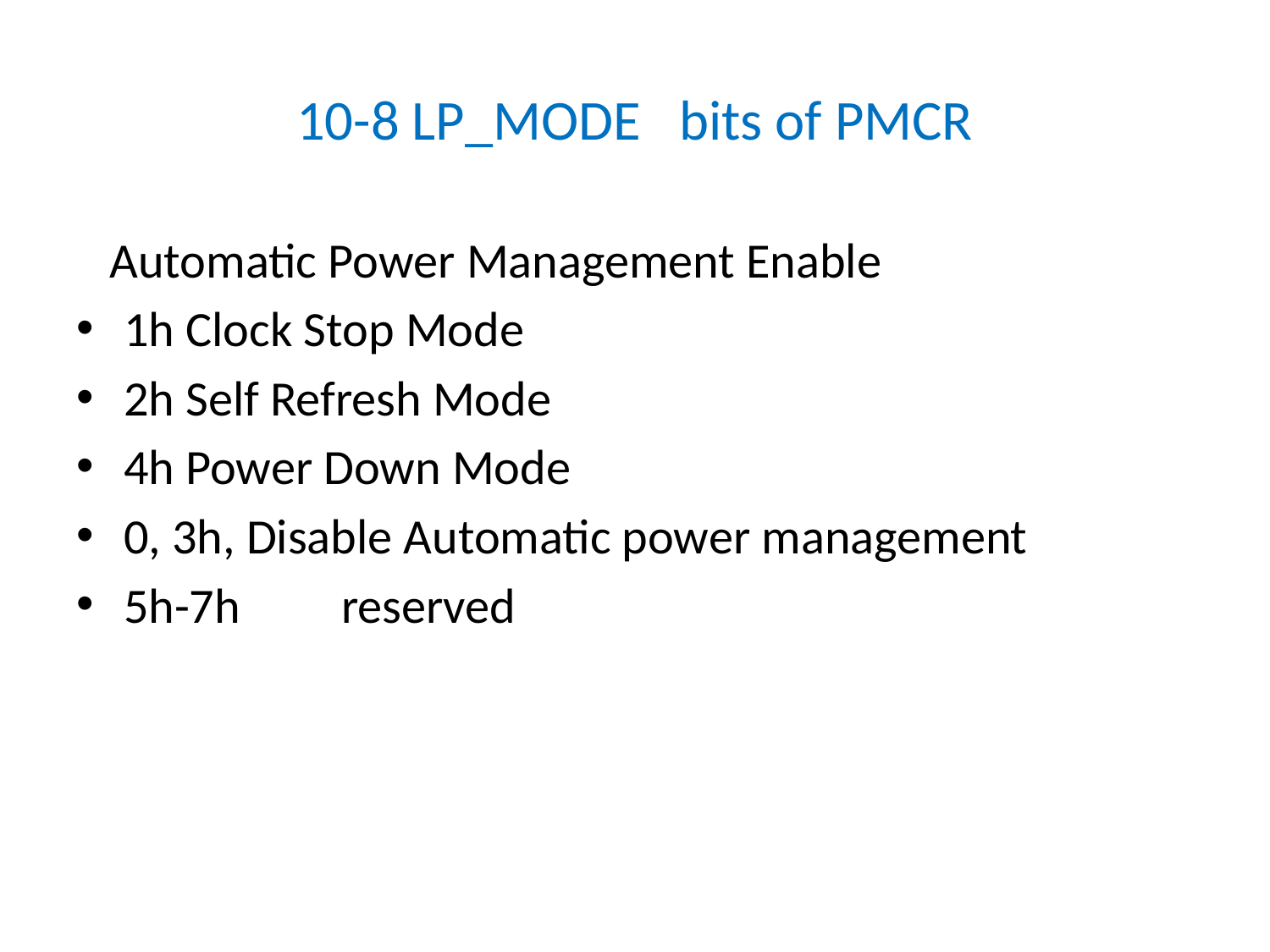

# 10-8 LP_MODE   bits of PMCR
   Automatic Power Management Enable
1h Clock Stop Mode
2h Self Refresh Mode
4h Power Down Mode
0, 3h, Disable Automatic power management
5h-7h         reserved